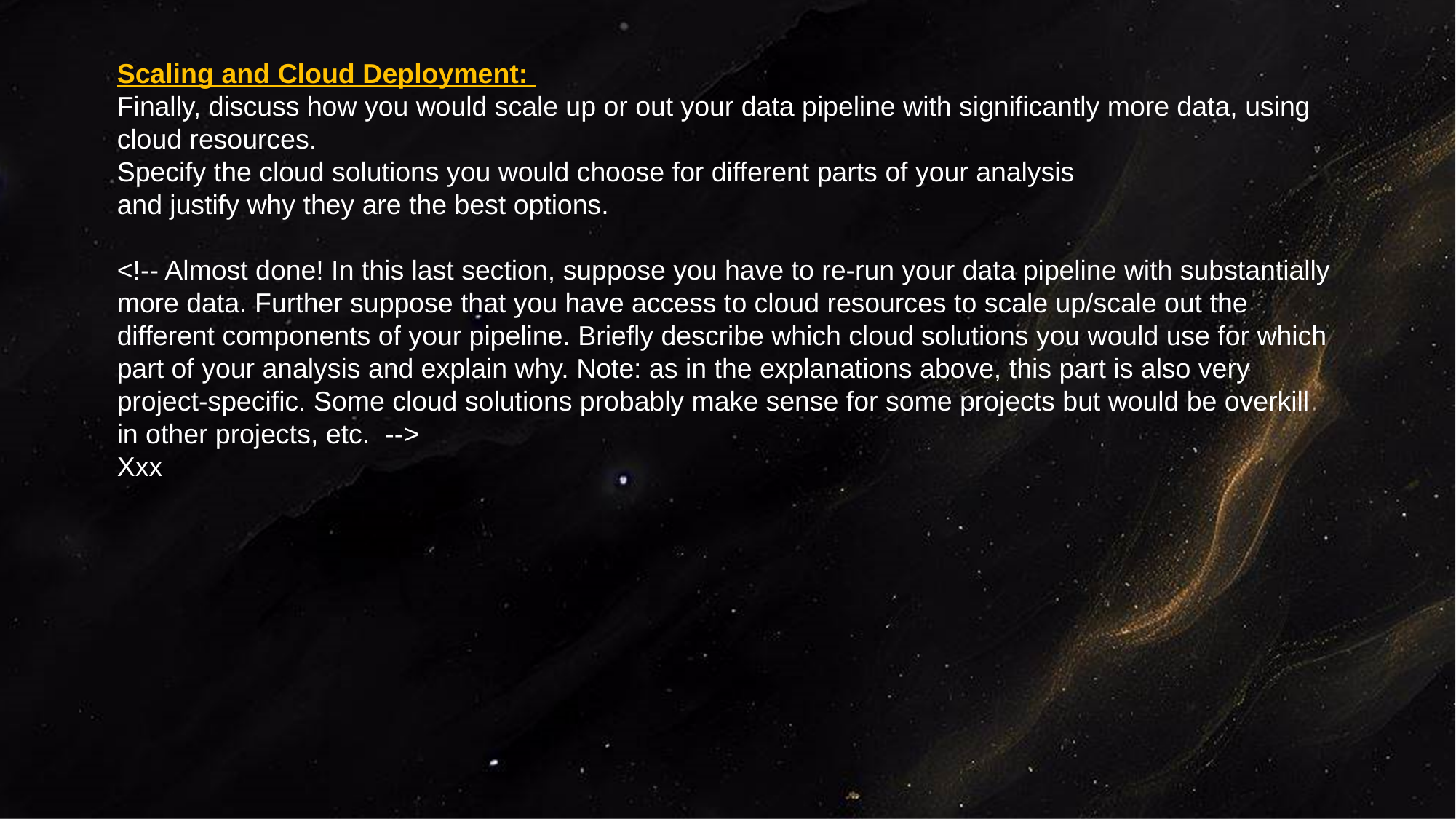

Scaling and Cloud Deployment:
Finally, discuss how you would scale up or out your data pipeline with significantly more data, using cloud resources.
Specify the cloud solutions you would choose for different parts of your analysis
and justify why they are the best options.

<!-- Almost done! In this last section, suppose you have to re-run your data pipeline with substantially more data. Further suppose that you have access to cloud resources to scale up/scale out the different components of your pipeline. Briefly describe which cloud solutions you would use for which part of your analysis and explain why. Note: as in the explanations above, this part is also very project-specific. Some cloud solutions probably make sense for some projects but would be overkill in other projects, etc.  -->
Xxx